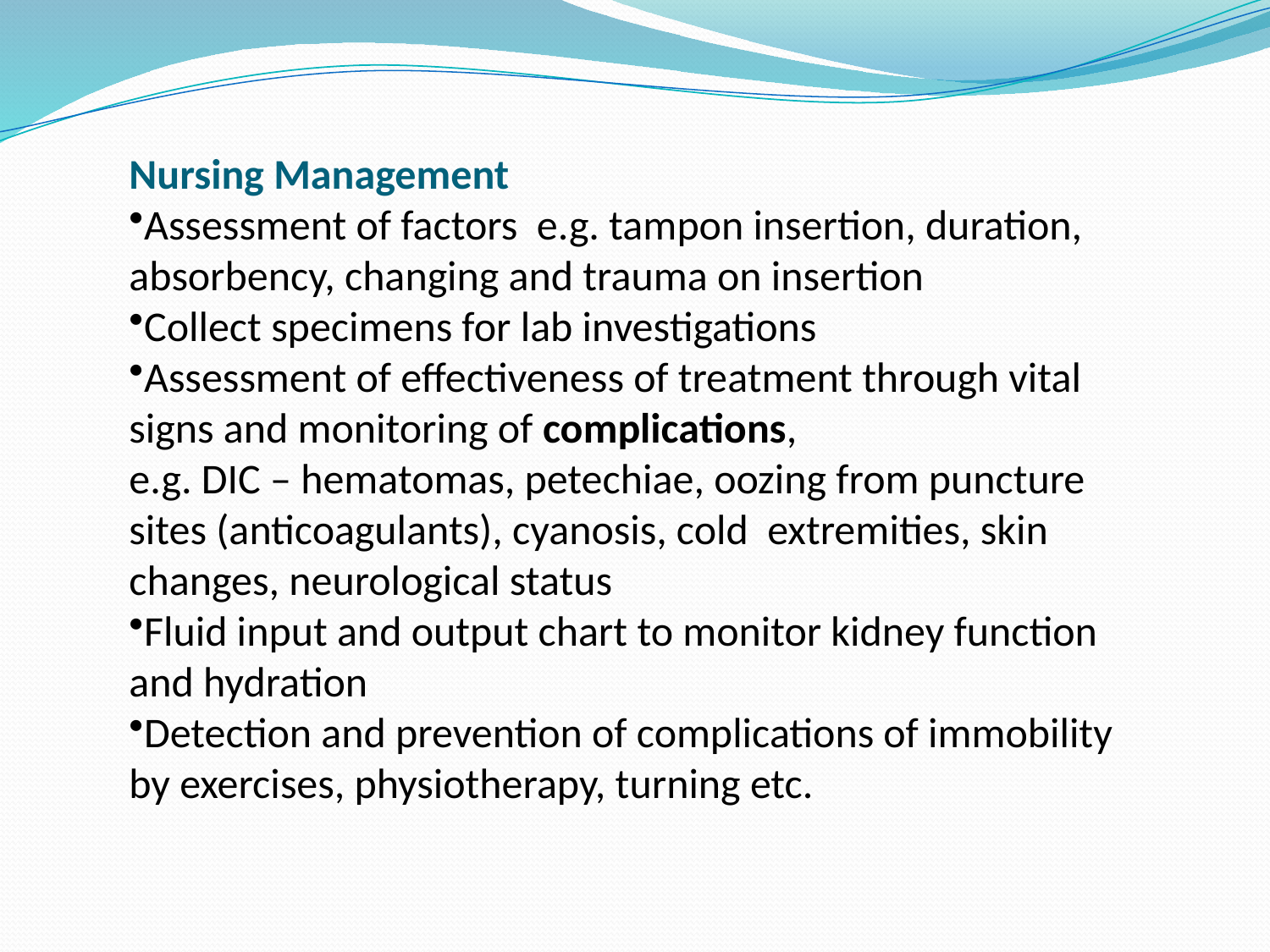

Nursing Management
Assessment of factors  e.g. tampon insertion, duration, absorbency, changing and trauma on insertion
Collect specimens for lab investigations
Assessment of effectiveness of treatment through vital signs and monitoring of complications,
e.g. DIC – hematomas, petechiae, oozing from puncture sites (anticoagulants), cyanosis, cold  extremities, skin changes, neurological status
Fluid input and output chart to monitor kidney function and hydration
Detection and prevention of complications of immobility by exercises, physiotherapy, turning etc.